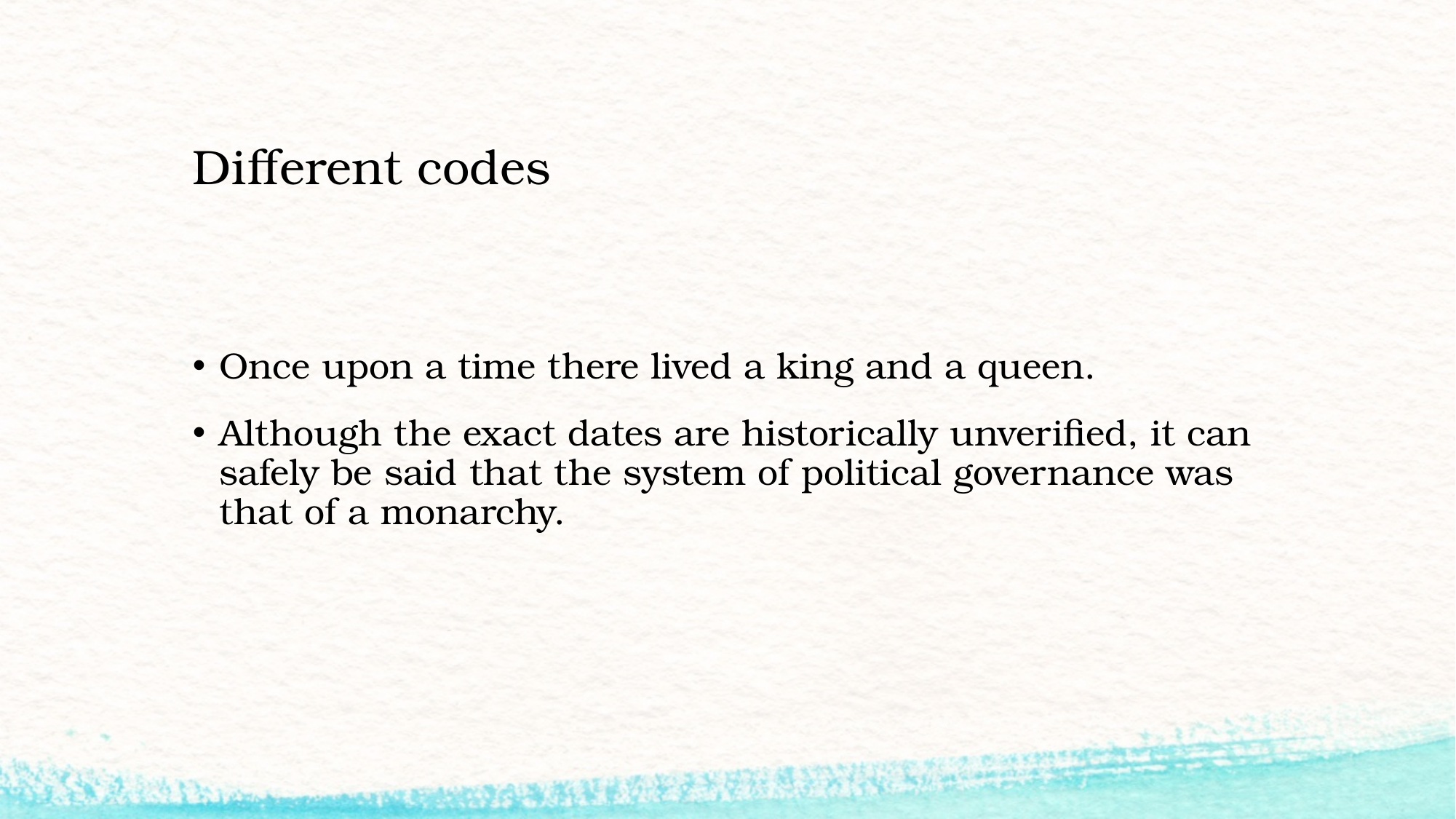

# Different codes

Once upon a time there lived a king and a queen.
Although the exact dates are historically unverified, it can safely be said that the system of political governance was that of a monarchy.